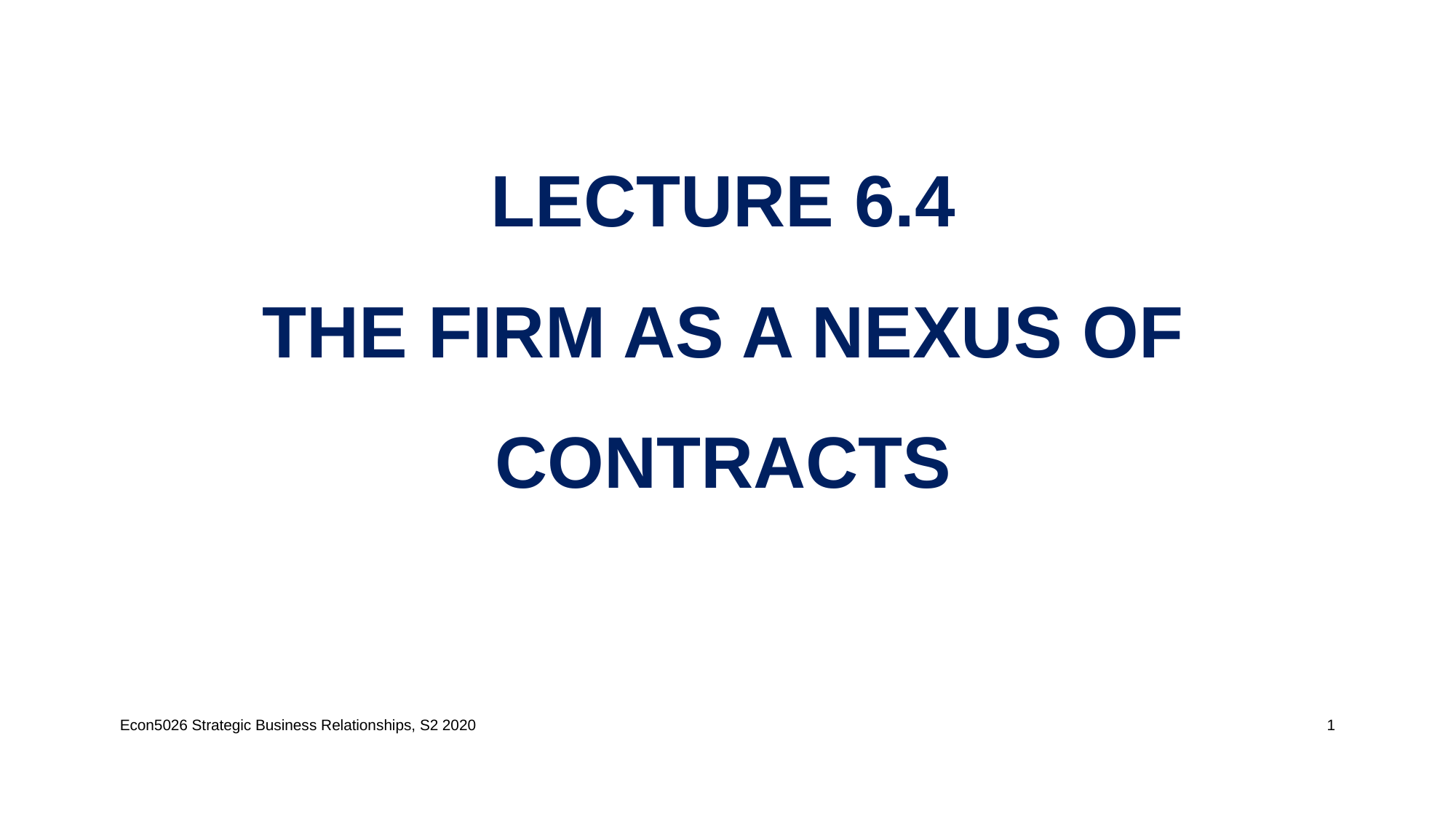

# Lecture 6.4 The firm as a nexus of contracts
Econ5026 Strategic Business Relationships, S2 2020
1